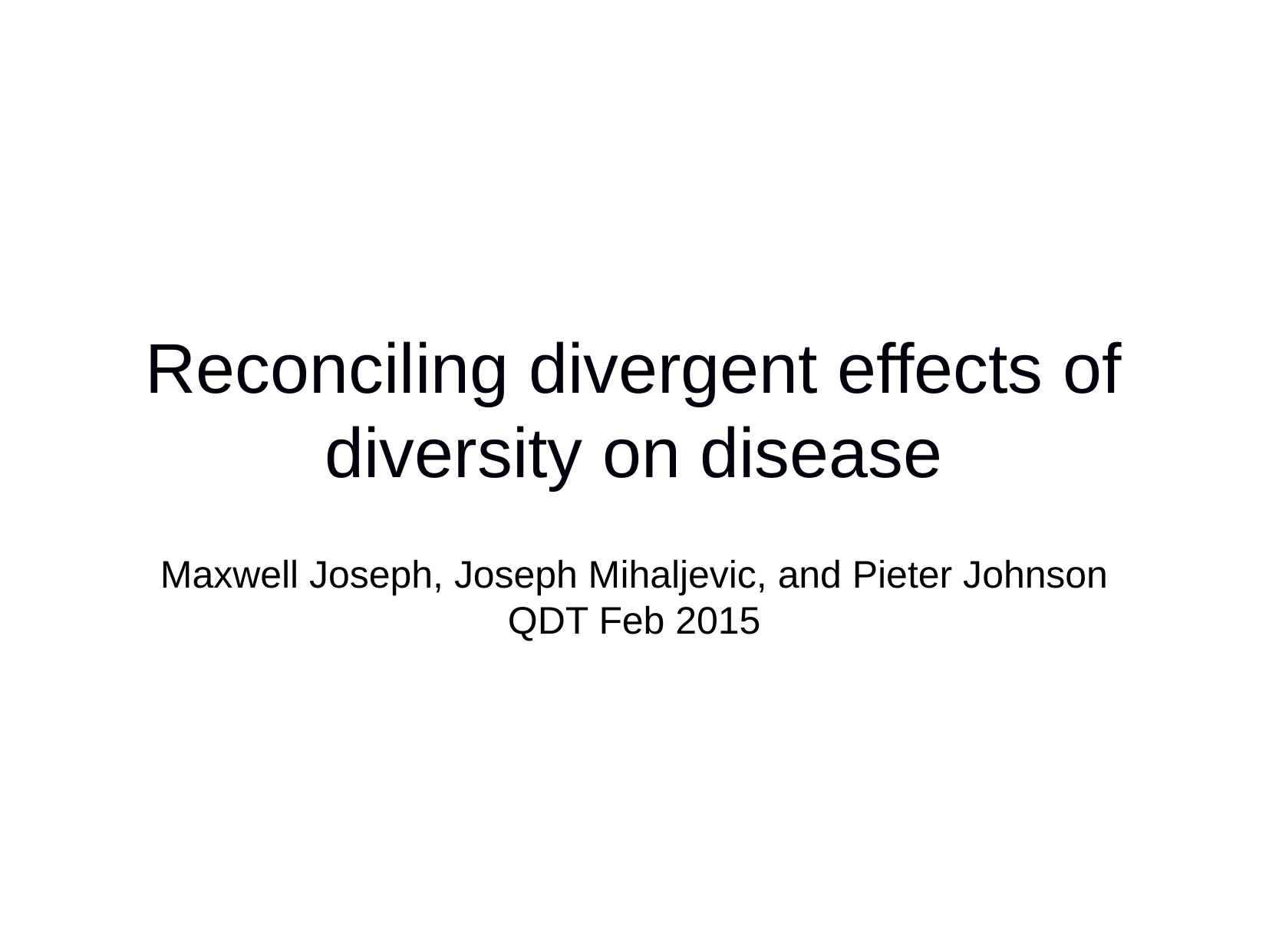

Reconciling divergent effects of diversity on disease
Maxwell Joseph, Joseph Mihaljevic, and Pieter Johnson
QDT Feb 2015